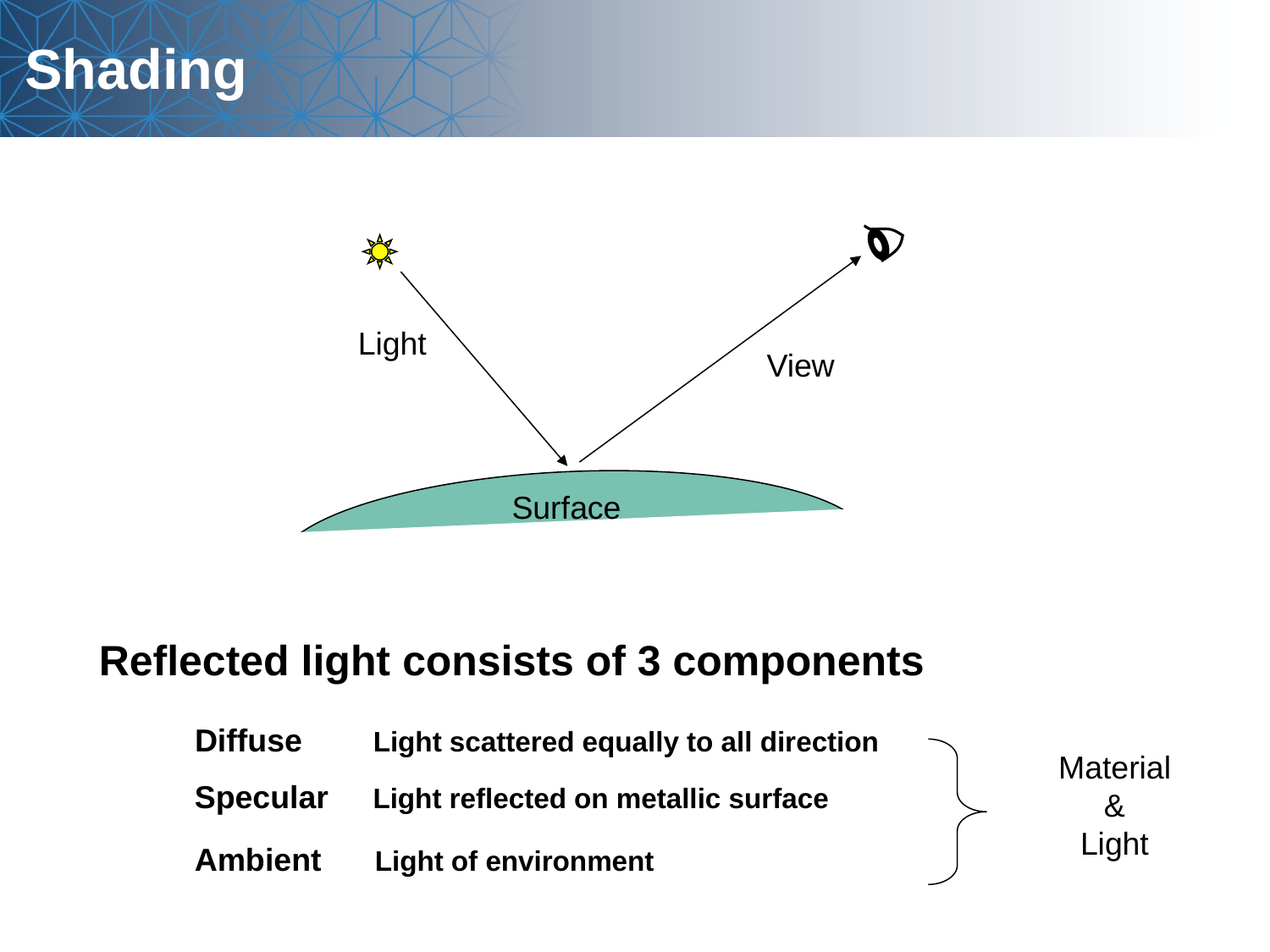

# Shading

Light
View

Surface

Reflected light consists of 3 components
Diffuse        Light scattered equally to all direction

Material
&
Light
Specular     Light reflected on metallic surface
Ambient      Light of environment